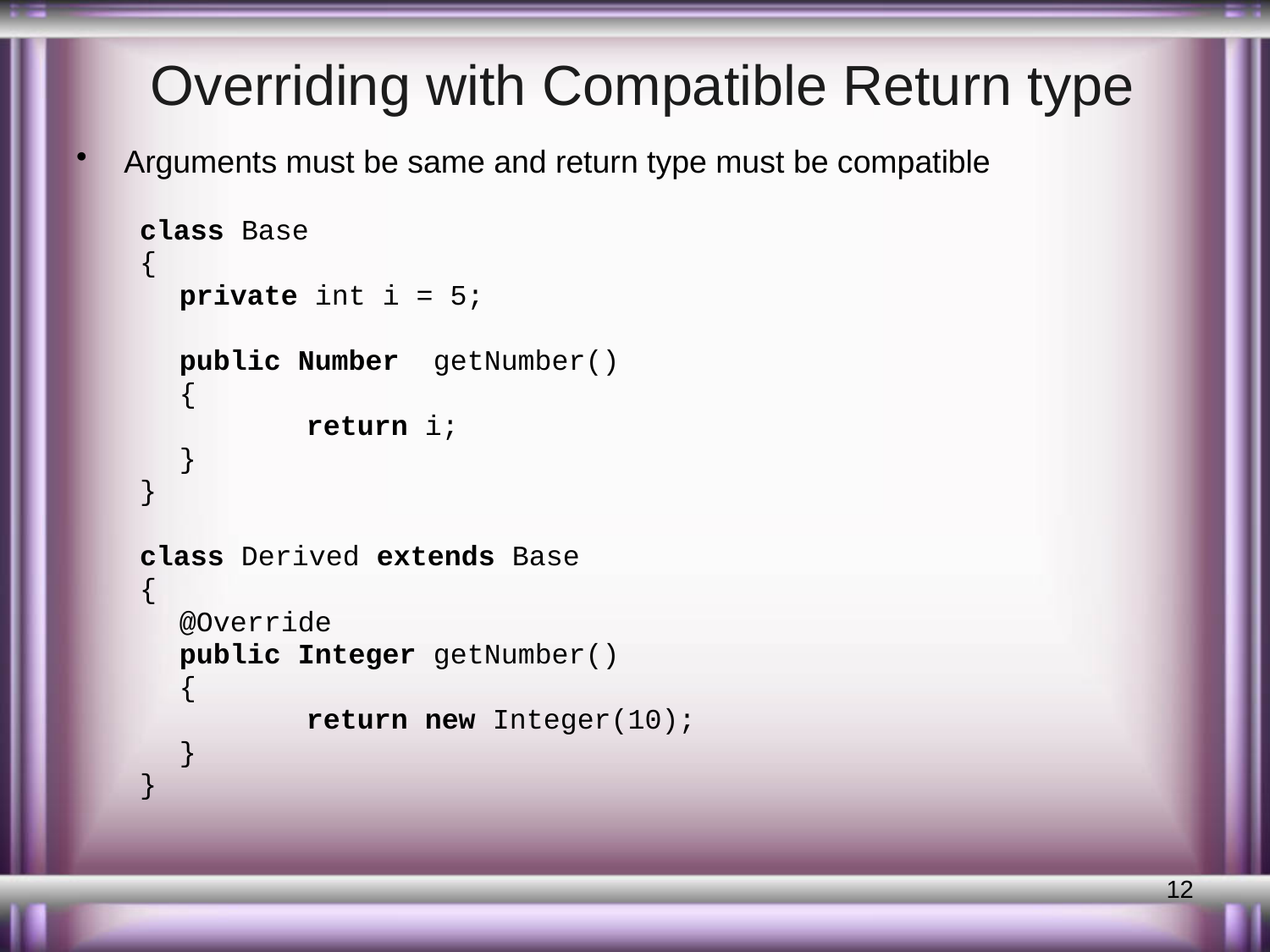

# Overriding with Compatible Return type
Arguments must be same and return type must be compatible

class Base
{
	private int i = 5;

	public Number  getNumber()
	{
		return i;
	}
}

class Derived extends Base
{
	@Override
	public Integer getNumber()
	{
		return new Integer(10);
	}
}
12